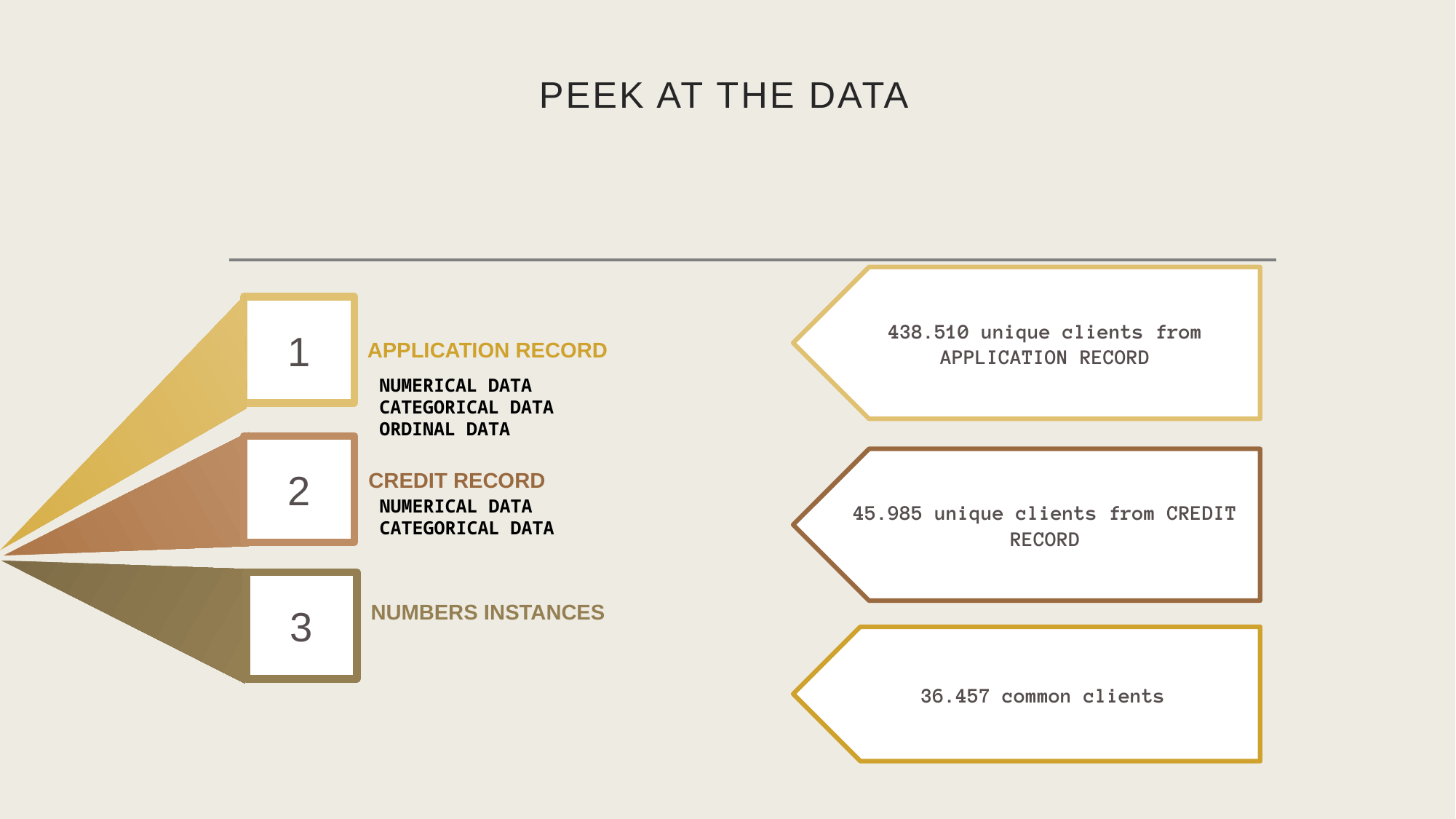

PEEK AT THE DATA
438.510 unique clients from APPLICATION RECORD

1
APPLICATION RECORD
NUMERICAL DATA
CATEGORICAL DATA
ORDINAL DATA

2
45.985 unique clients from CREDIT RECORD
CREDIT RECORD
NUMERICAL DATA
CATEGORICAL DATA

3
NUMBERS INSTANCES
36.457 common clients